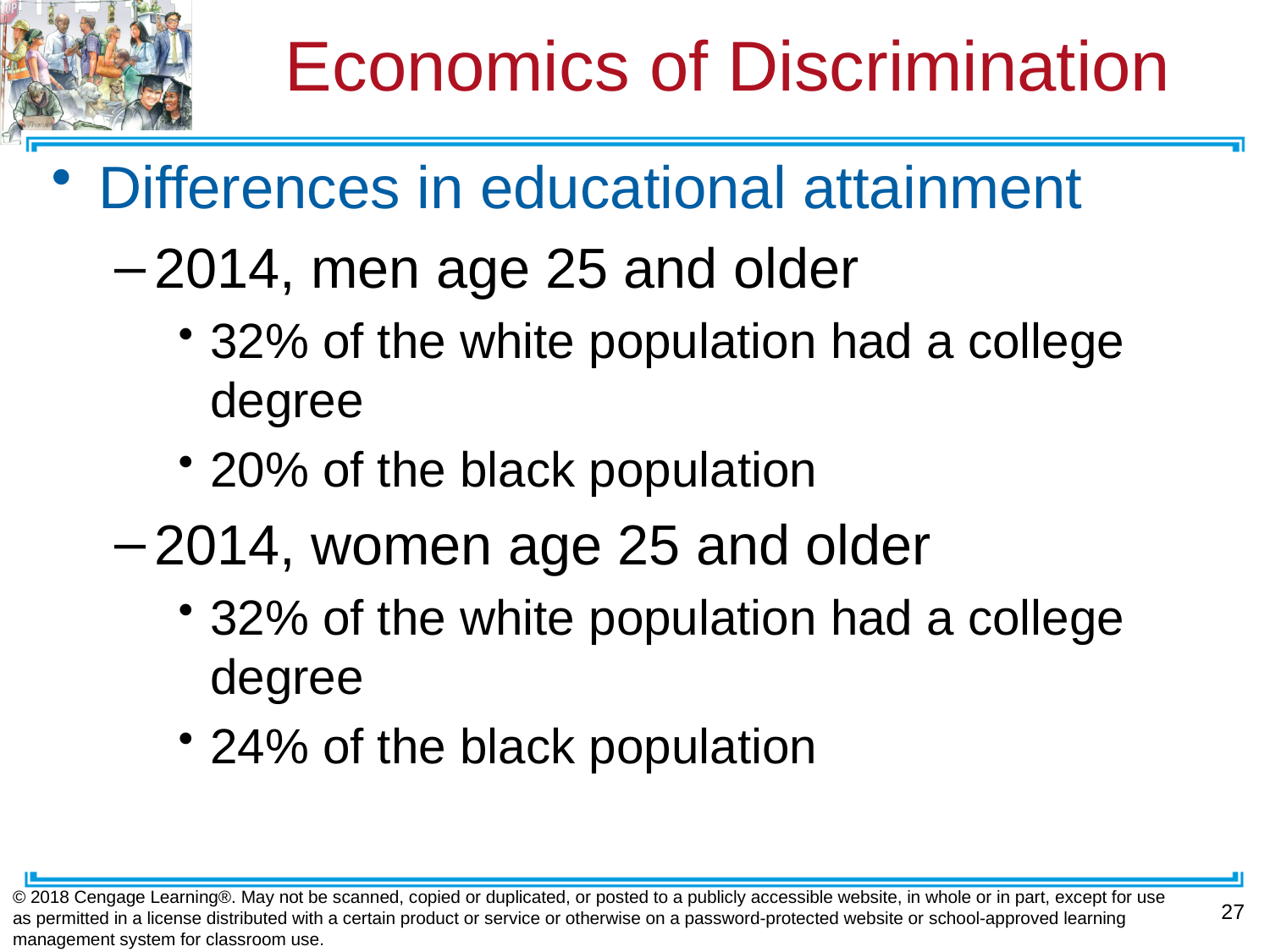

# Economics of Discrimination
Differences in educational attainment
2014, men age 25 and older
32% of the white population had a college degree
20% of the black population
2014, women age 25 and older
32% of the white population had a college degree
24% of the black population
© 2018 Cengage Learning®. May not be scanned, copied or duplicated, or posted to a publicly accessible website, in whole or in part, except for use as permitted in a license distributed with a certain product or service or otherwise on a password-protected website or school-approved learning management system for classroom use.
27